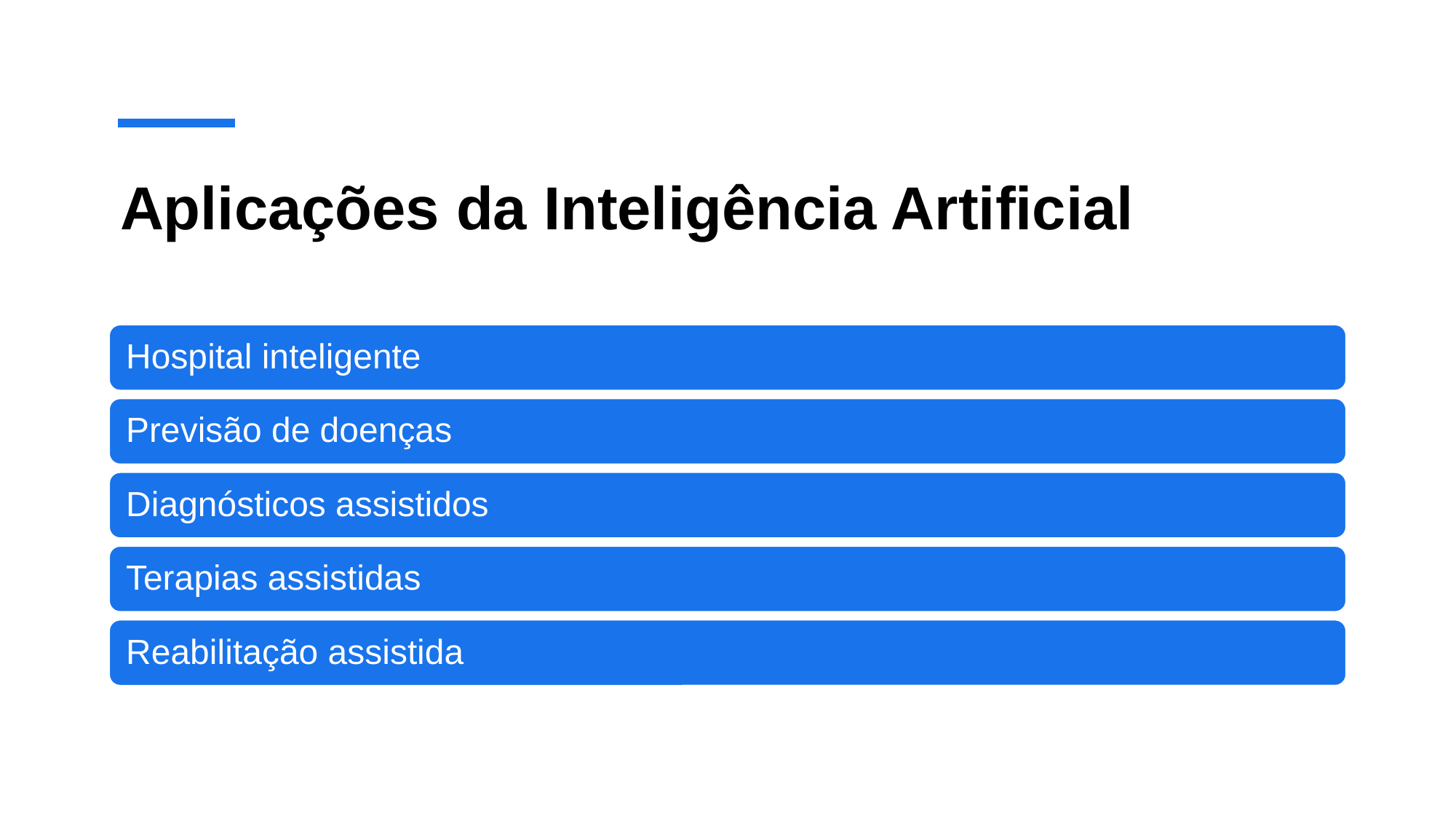

# Aplicações da Inteligência Artificial
Hospital inteligente
Previsão de doenças
Diagnósticos assistidos
Terapias assistidas
Reabilitação assistida